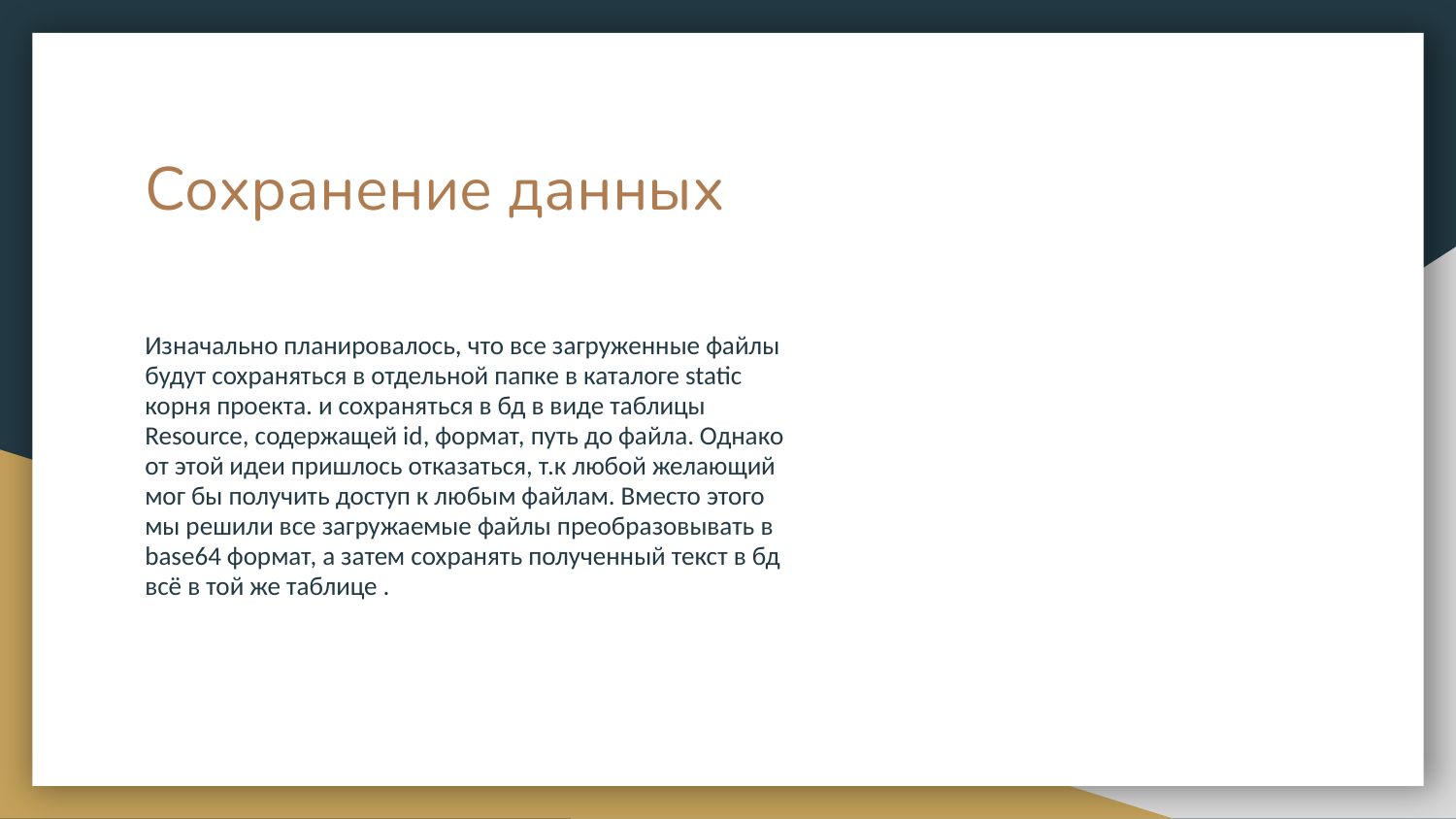

# Сохранение данных
Изначально планировалось, что все загруженные файлы будут сохраняться в отдельной папке в каталоге static корня проекта. и сохраняться в бд в виде таблицы Resource, содержащей id, формат, путь до файла. Однако от этой идеи пришлось отказаться, т.к любой желающий мог бы получить доступ к любым файлам. Вместо этого мы решили все загружаемые файлы преобразовывать в base64 формат, а затем сохранять полученный текст в бд всё в той же таблице .